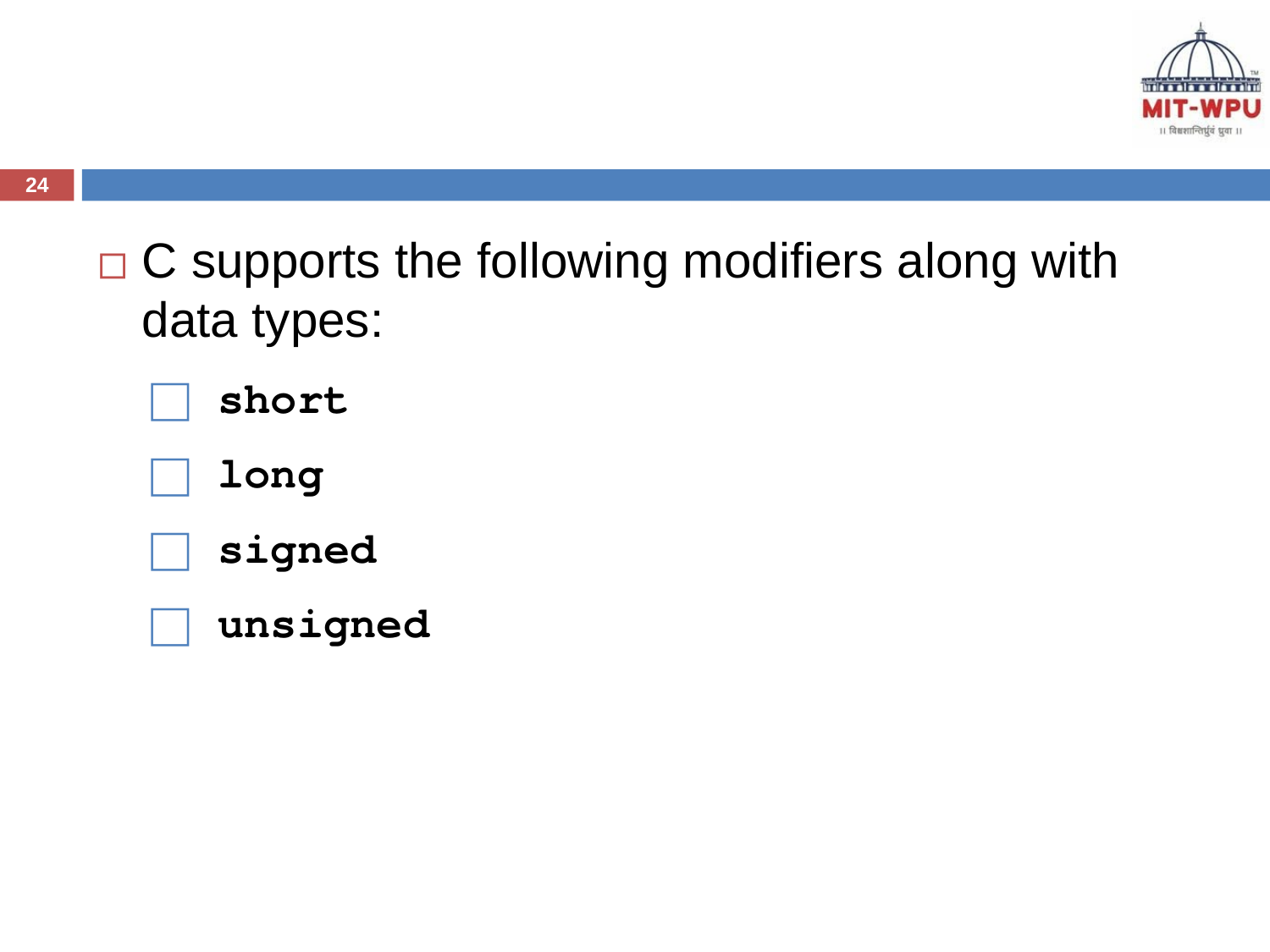

#
24
C supports the following modifiers along with data types:
 short
 long
 signed
 unsigned